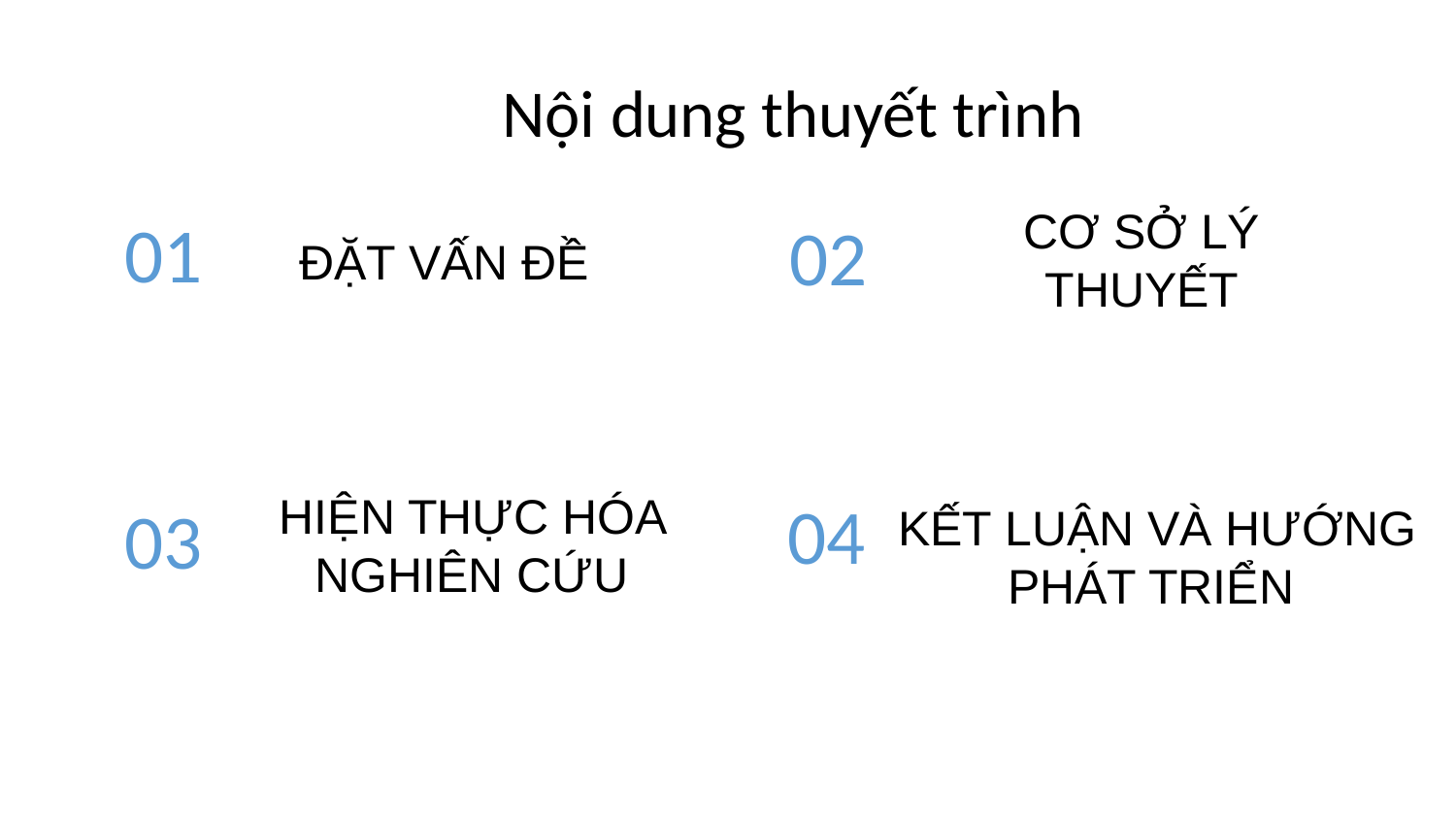

# Nội dung thuyết trình
01
02
CƠ SỞ LÝ THUYẾT
ĐẶT VẤN ĐỀ
04
03
KẾT LUẬN VÀ HƯỚNG PHÁT TRIỂN
HIỆN THỰC HÓA NGHIÊN CỨU